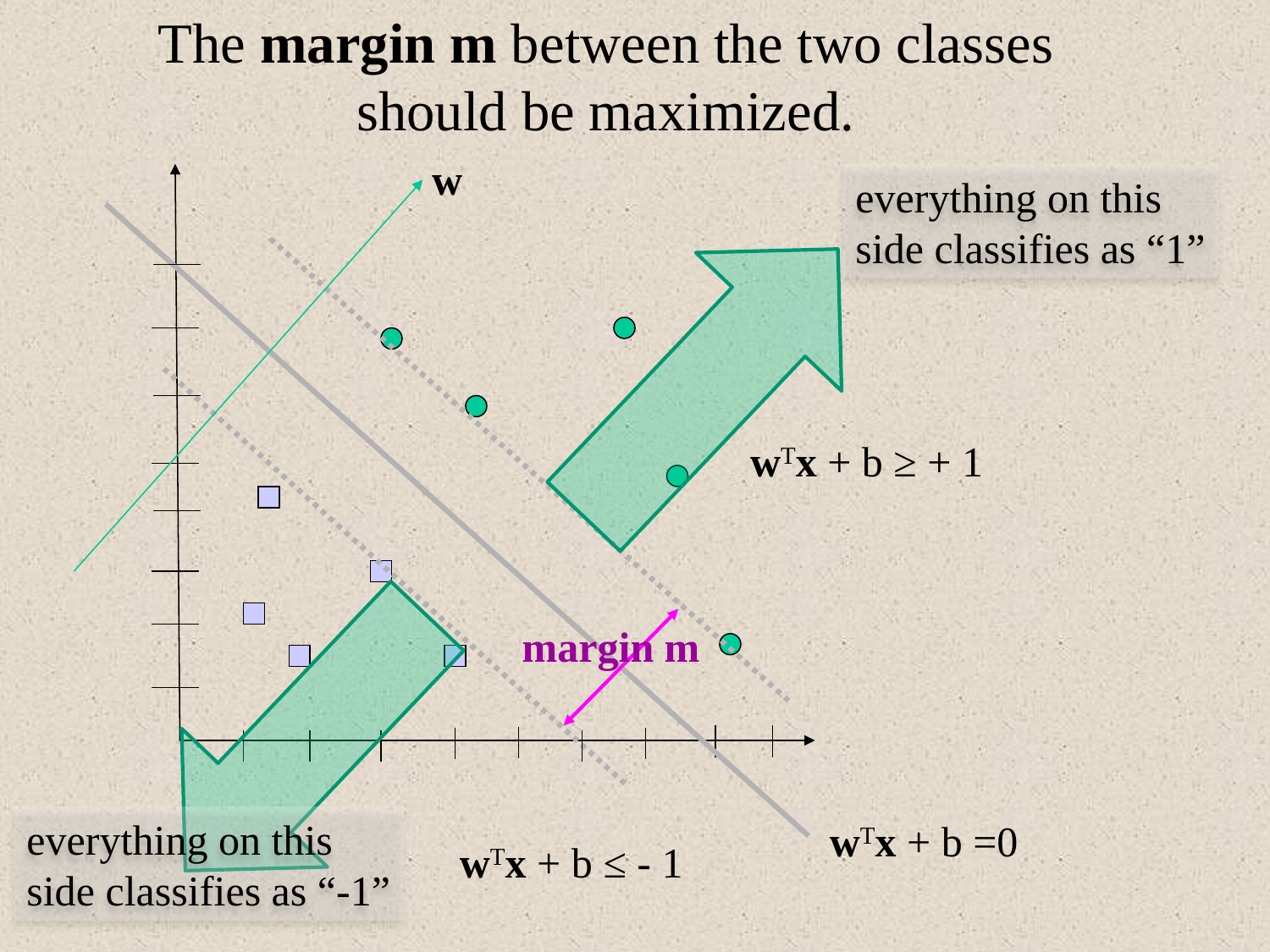

# The margin m between the two classes should be maximized.
w
everything on this
side classifies as “1”

wTx + b ≥ + 1

margin m

everything on this
side classifies as “-1”
wTx + b =0
wTx + b ≤ - 1